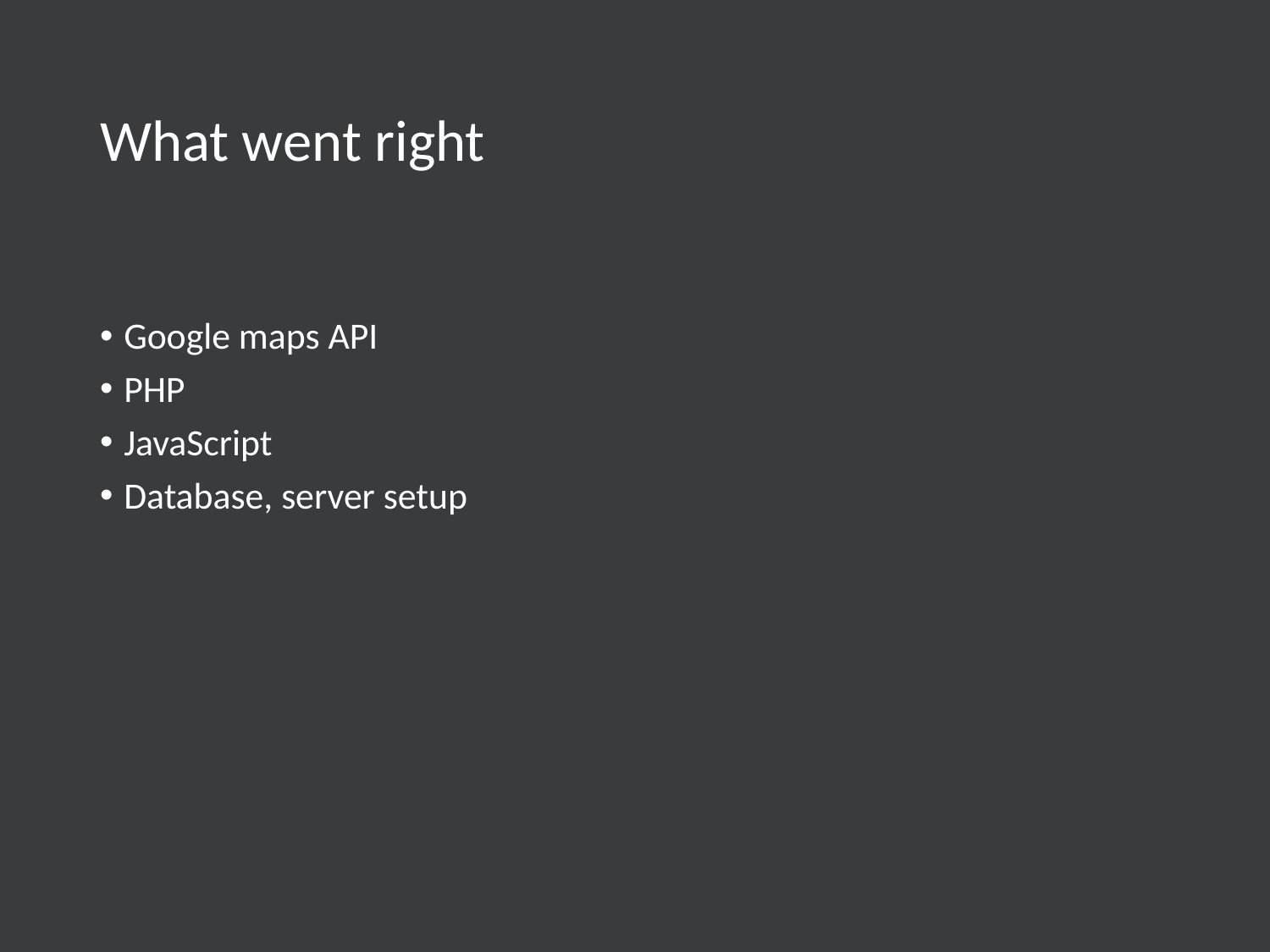

# What went right

Google maps API
PHP
JavaScript
Database, server setup